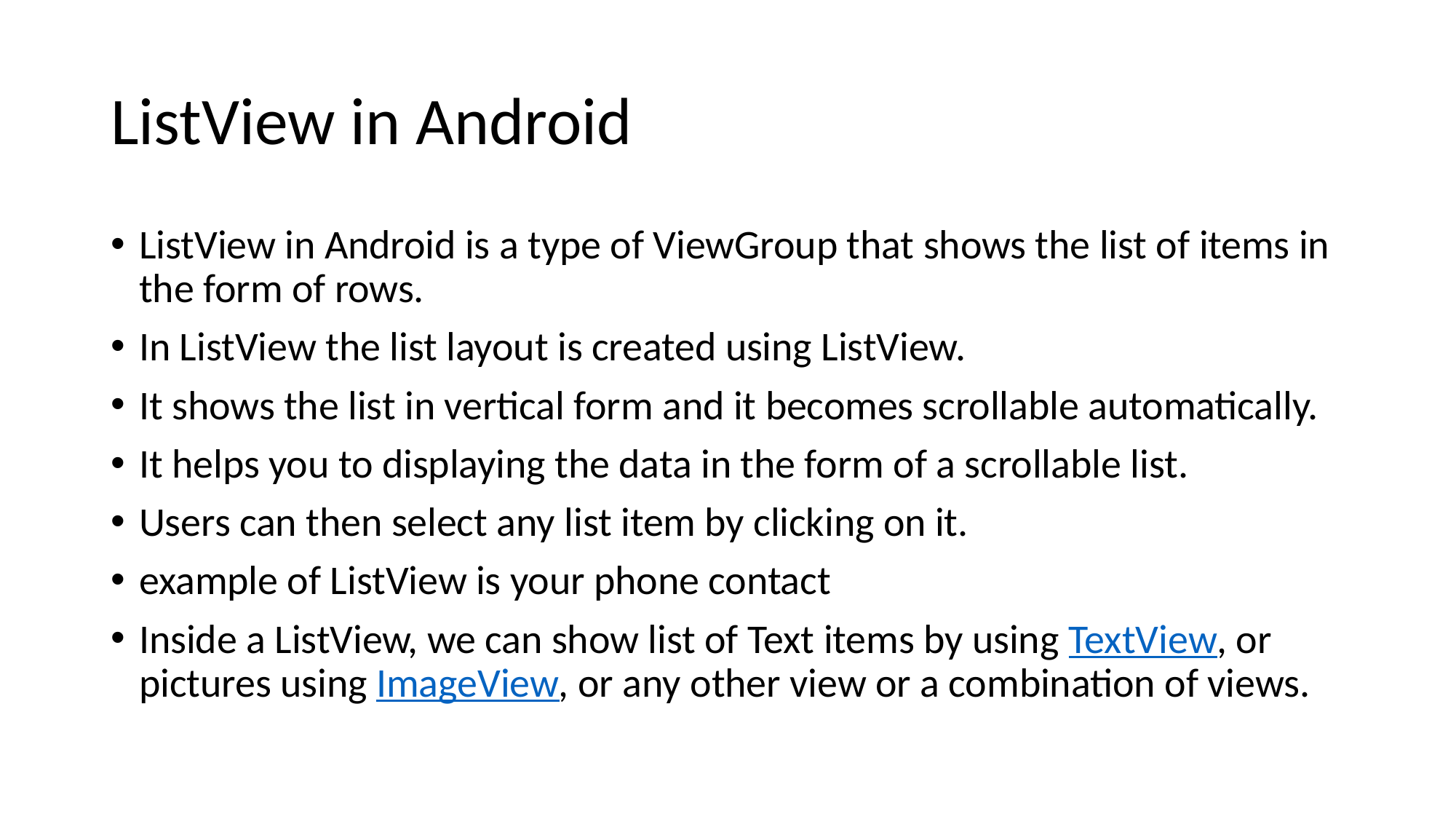

# ListView in Android
ListView in Android is a type of ViewGroup that shows the list of items in the form of rows.
In ListView the list layout is created using ListView.
It shows the list in vertical form and it becomes scrollable automatically.
It helps you to displaying the data in the form of a scrollable list.
Users can then select any list item by clicking on it.
example of ListView is your phone contact
Inside a ListView, we can show list of Text items by using TextView, or pictures using ImageView, or any other view or a combination of views.